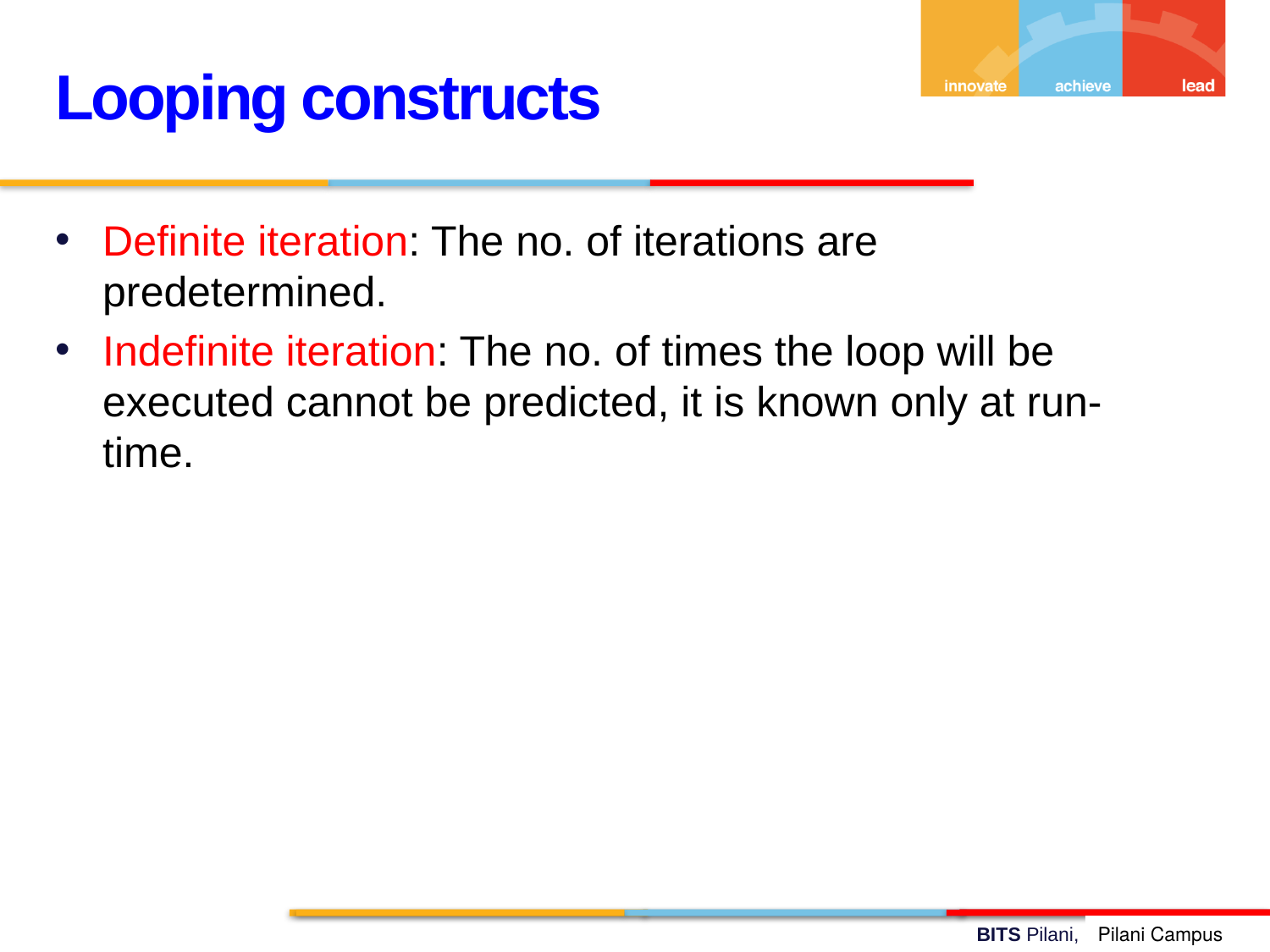

Looping constructs
Definite iteration: The no. of iterations are predetermined.
Indefinite iteration: The no. of times the loop will be executed cannot be predicted, it is known only at run-time.

Pilani Campus